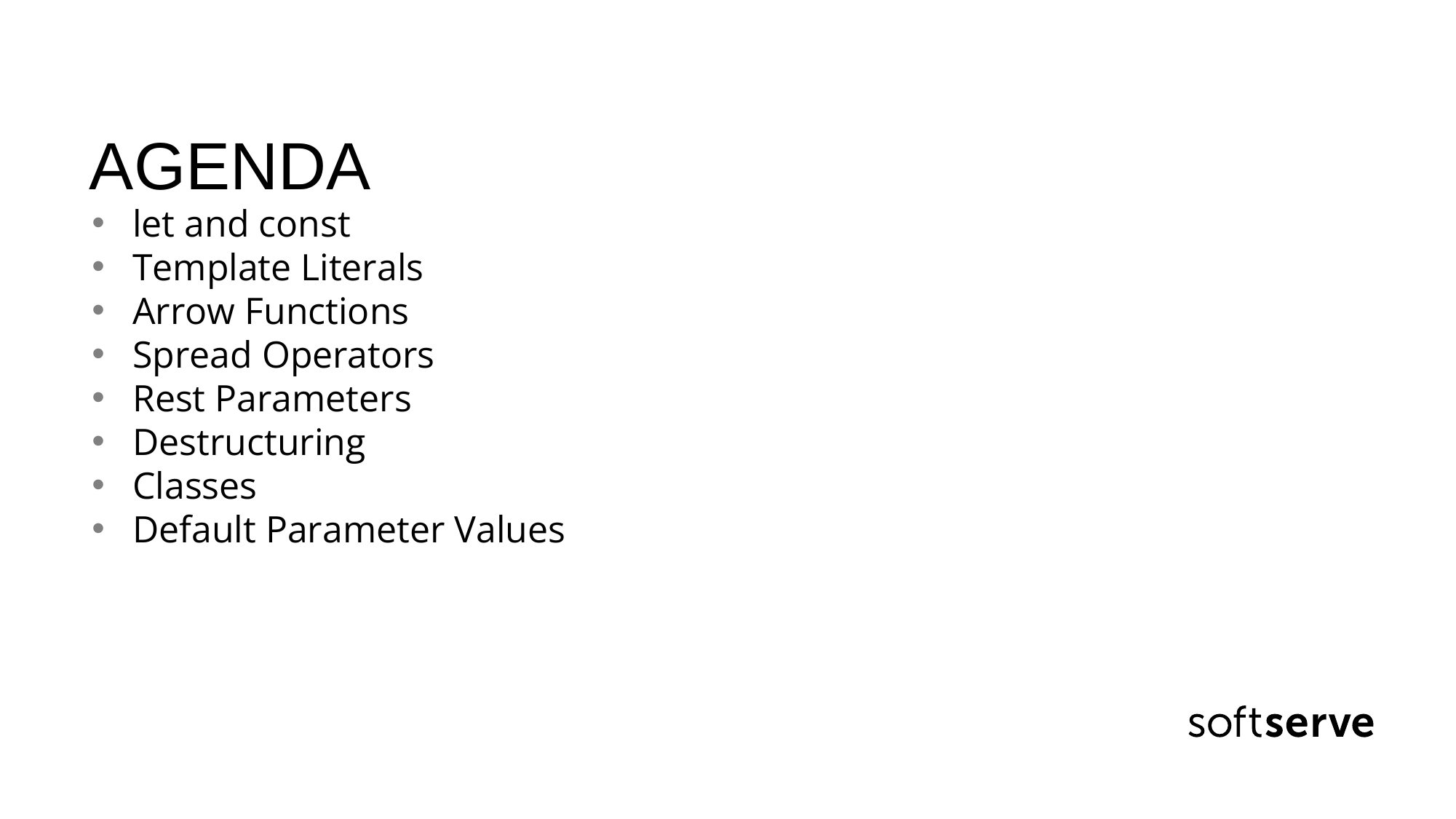

# AGENDA
let and const
Template Literals
Arrow Functions
Spread Operators
Rest Parameters
Destructuring
Classes
Default Parameter Values